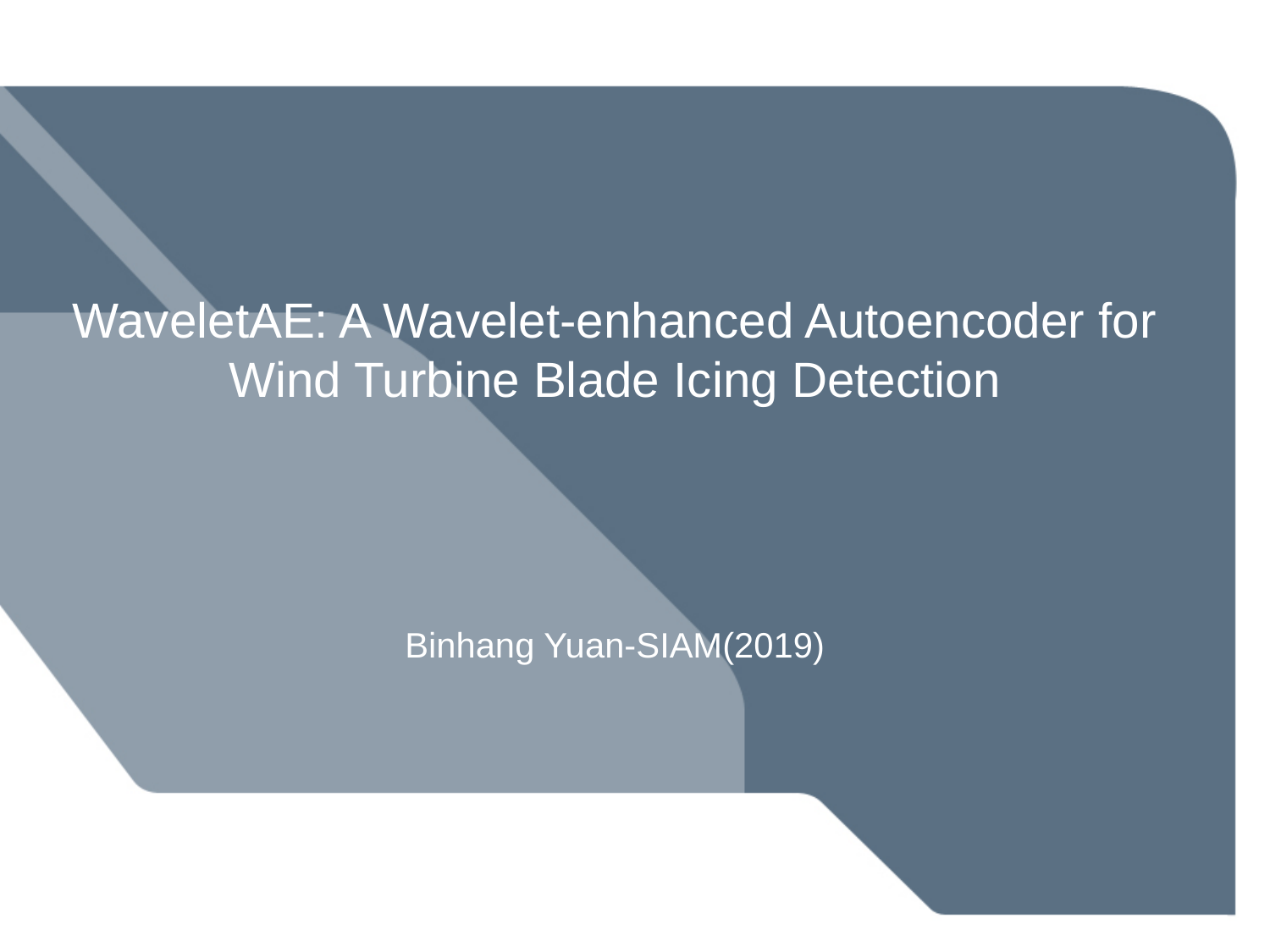

# WaveletAE: A Wavelet-enhanced Autoencoder for Wind Turbine Blade Icing Detection
Binhang Yuan-SIAM(2019)